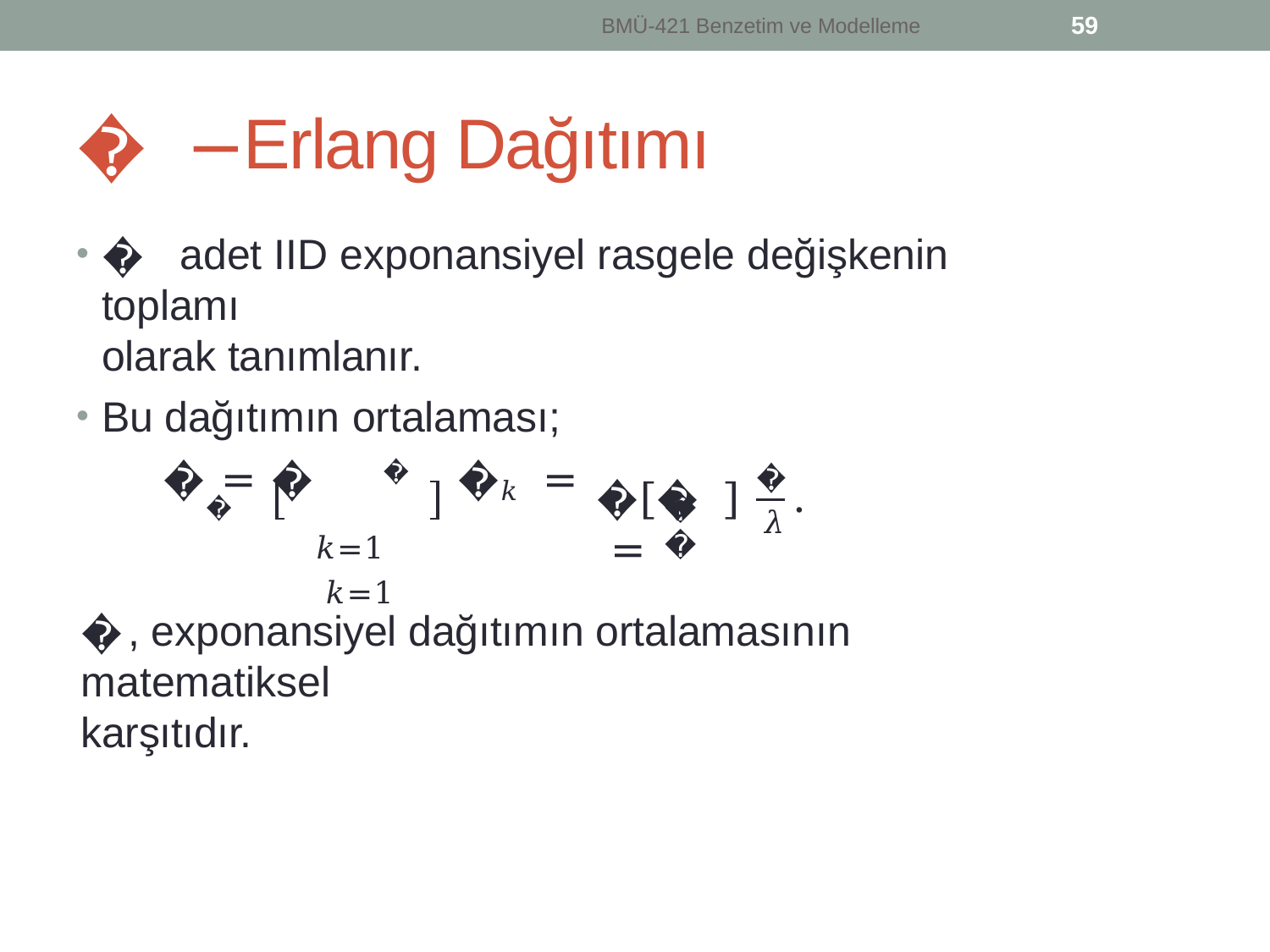

59
BMÜ-421 Benzetim ve Modelleme
� −Erlang Dağıtımı
� adet IID exponansiyel rasgele değişkenin  toplamı
olarak tanımlanır.
Bu dağıtımın ortalaması;
�
𝜆
� = �   �	�𝑘	=   �
𝑘=1 	 𝑘=1
�[�	]  =
.

𝑘

� , exponansiyel dağıtımın ortalamasının  matematiksel
karşıtıdır.